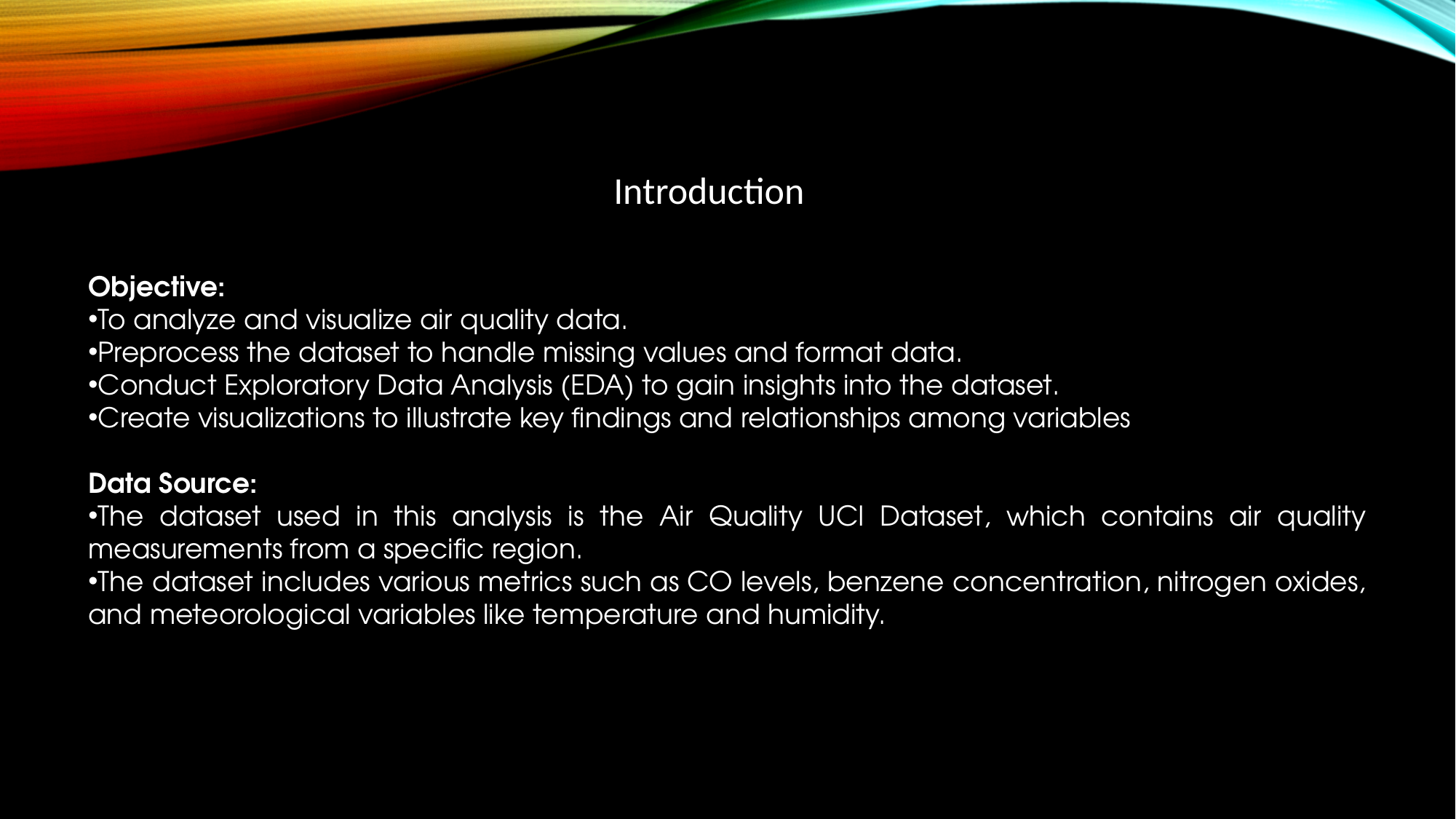

Introduction
Objective:
To analyze and visualize air quality data.
Preprocess the dataset to handle missing values and format data.
Conduct Exploratory Data Analysis (EDA) to gain insights into the dataset.
Create visualizations to illustrate key findings and relationships among variables

Data Source:
The dataset used in this analysis is the Air Quality UCI Dataset, which contains air quality measurements from a specific region.
The dataset includes various metrics such as CO levels, benzene concentration, nitrogen oxides, and meteorological variables like temperature and humidity.